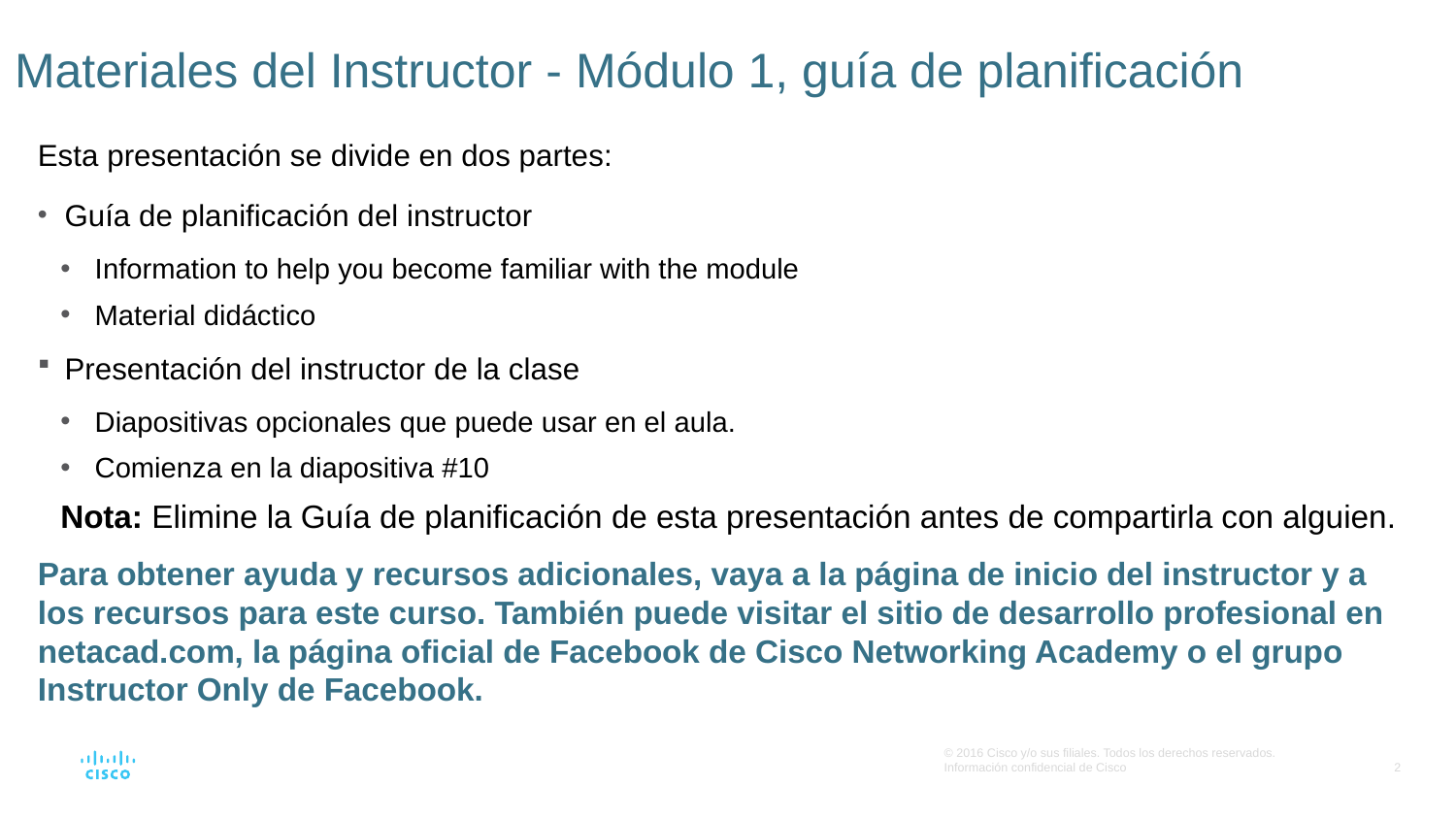

# Materiales del Instructor - Módulo 1, guía de planificación
Esta presentación se divide en dos partes:
Guía de planificación del instructor
Information to help you become familiar with the module
Material didáctico
Presentación del instructor de la clase
Diapositivas opcionales que puede usar en el aula.
Comienza en la diapositiva #10
Nota: Elimine la Guía de planificación de esta presentación antes de compartirla con alguien.
Para obtener ayuda y recursos adicionales, vaya a la página de inicio del instructor y a los recursos para este curso. También puede visitar el sitio de desarrollo profesional en netacad.com, la página oficial de Facebook de Cisco Networking Academy o el grupo Instructor Only de Facebook.